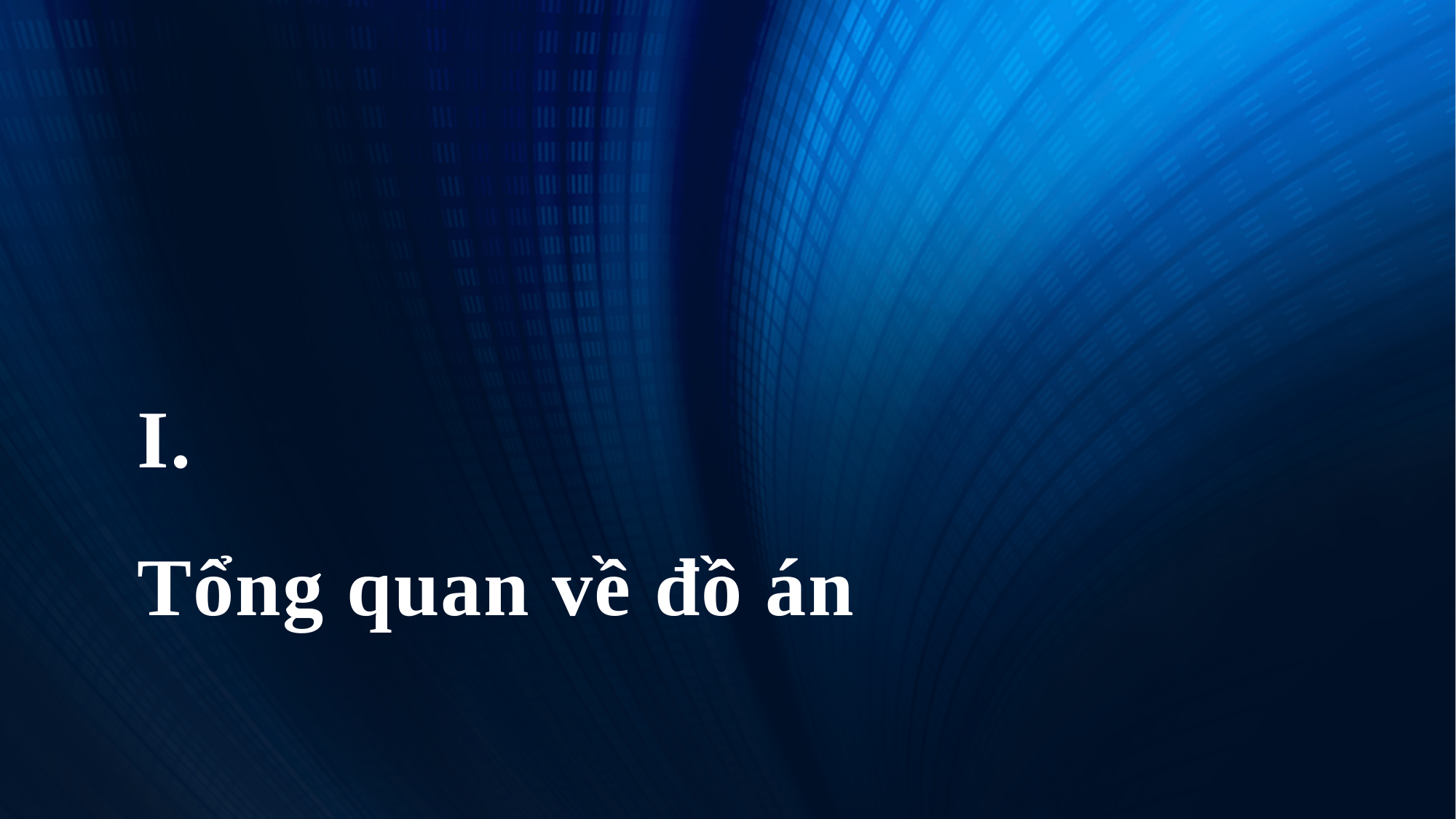

# I. Tổng quan về đồ án